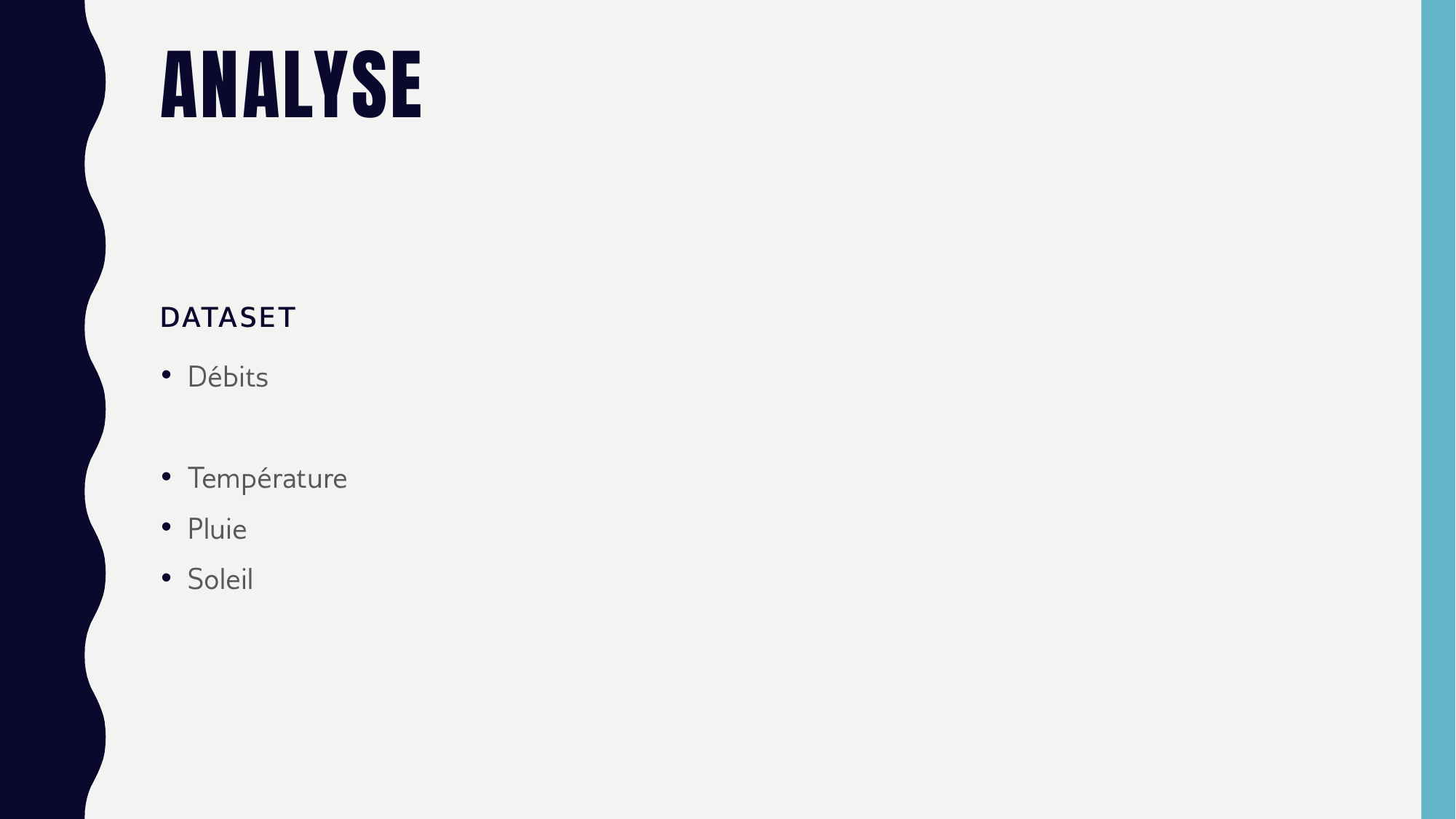

# Analyse
Dataset

Débits

Température
Pluie
Soleil